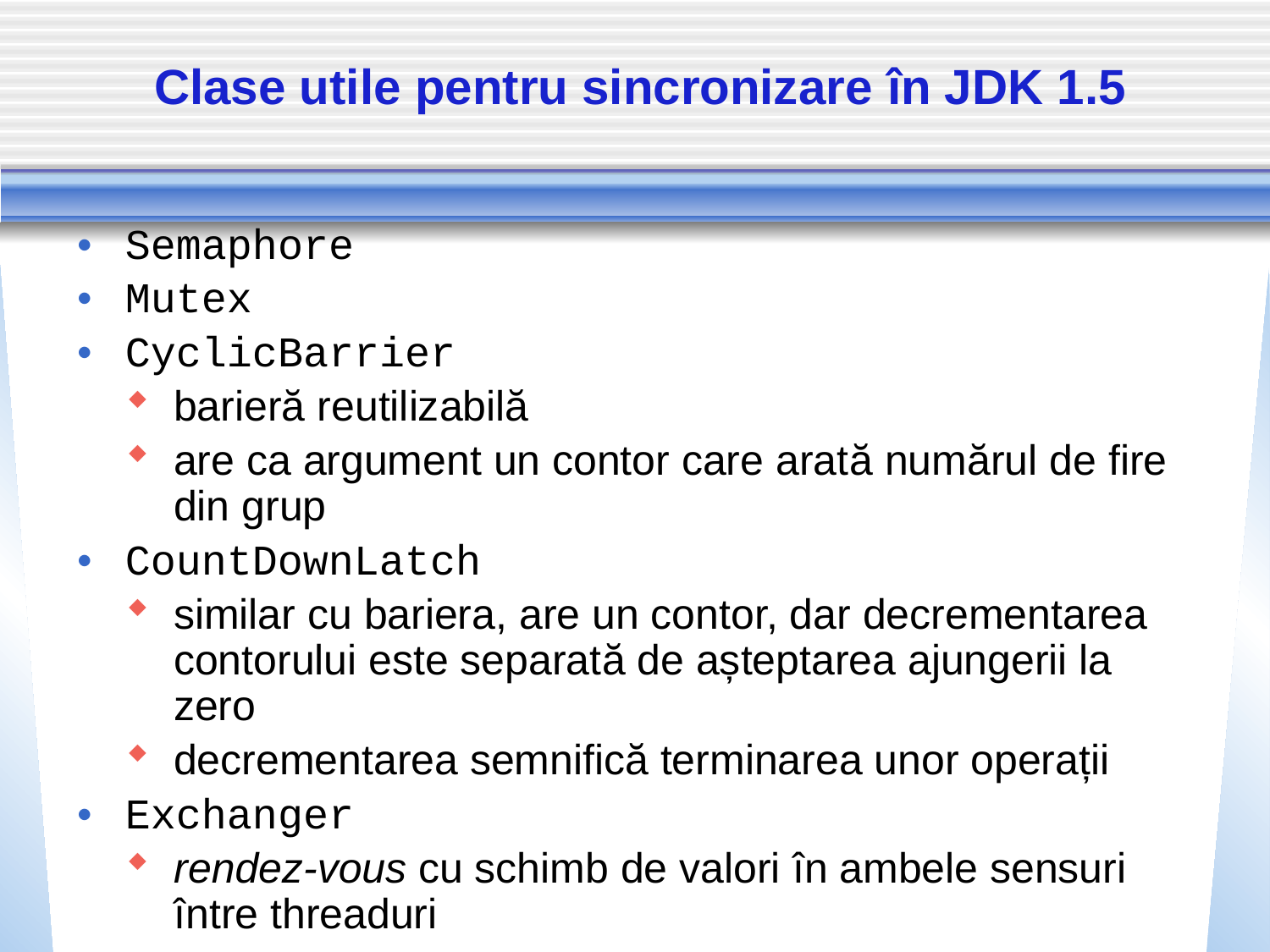

# Clase utile pentru sincronizare în JDK 1.5
Semaphore
Mutex
CyclicBarrier
barieră reutilizabilă
are ca argument un contor care arată numărul de fire din grup
CountDownLatch
similar cu bariera, are un contor, dar decrementarea contorului este separată de așteptarea ajungerii la zero
decrementarea semnifică terminarea unor operații
Exchanger
rendez-vous cu schimb de valori în ambele sensuri între threaduri